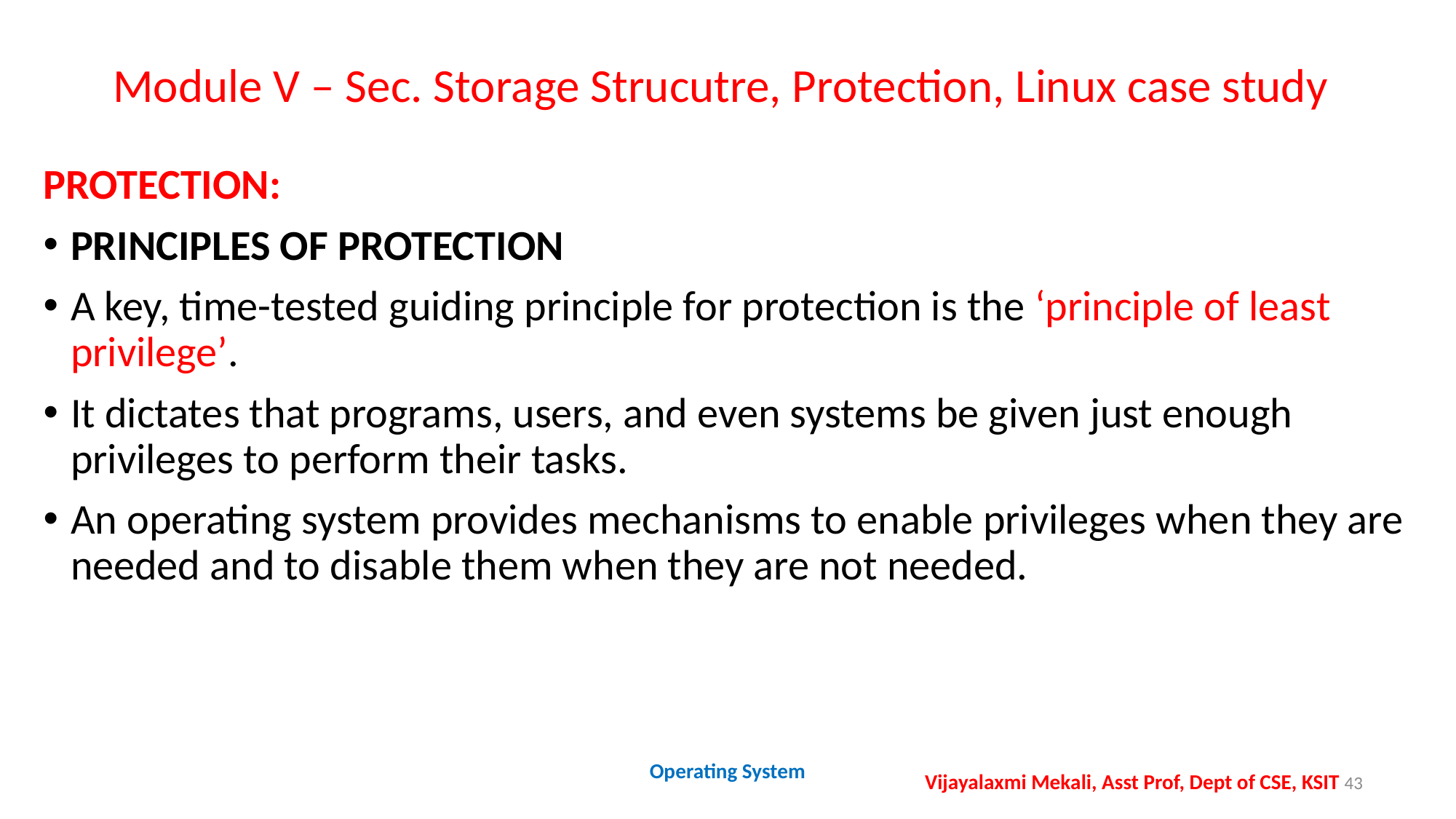

# Module V – Sec. Storage Strucutre, Protection, Linux case study
PROTECTION:
PRINCIPLES OF PROTECTION
A key, time-tested guiding principle for protection is the ‘principle of least privilege’.
It dictates that programs, users, and even systems be given just enough privileges to perform their tasks.
An operating system provides mechanisms to enable privileges when they are needed and to disable them when they are not needed.
Operating System

Vijayalaxmi Mekali, Asst Prof, Dept of CSE, KSIT 43